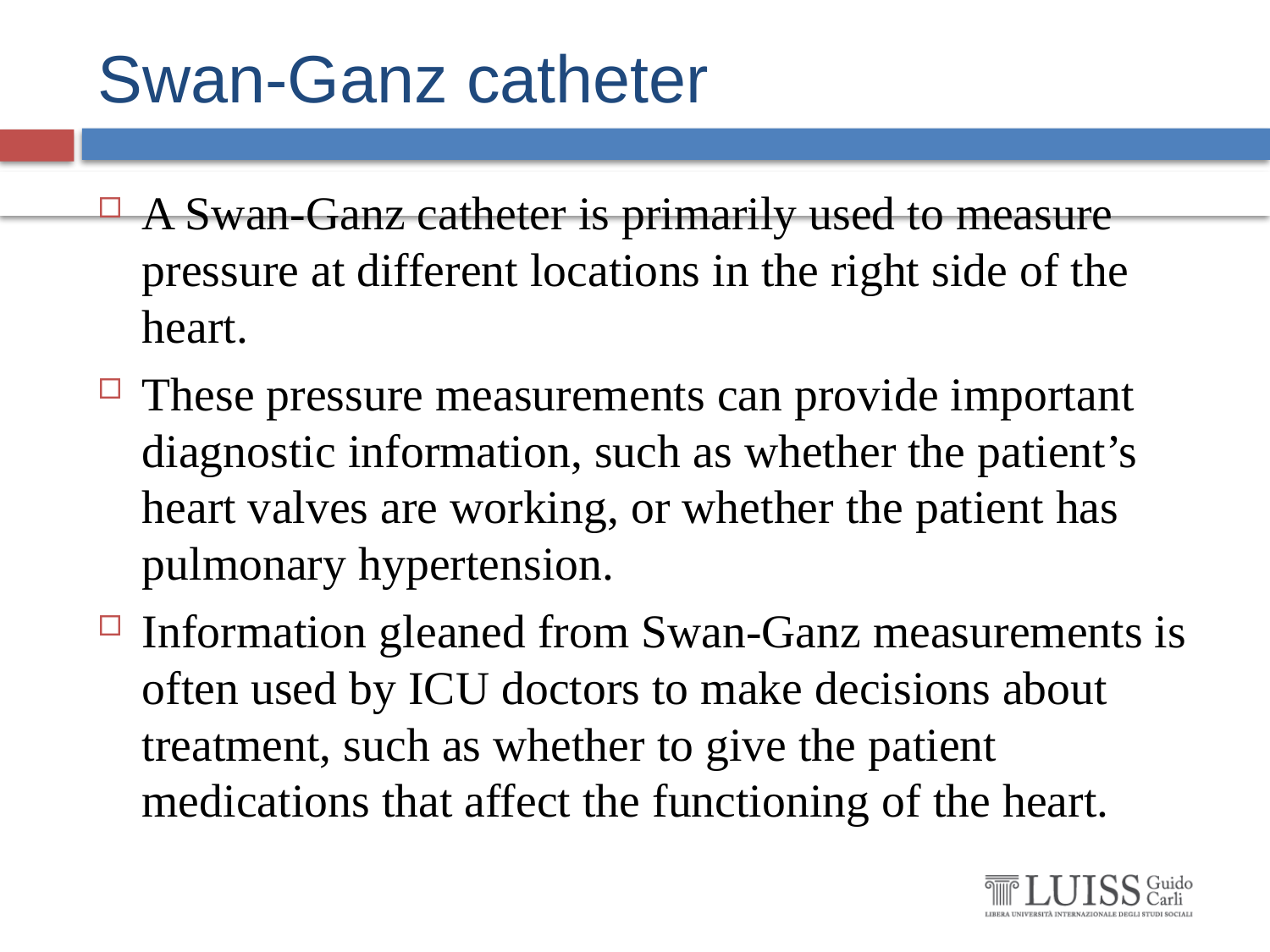

# Swan-Ganz catheter
A Swan-Ganz catheter is primarily used to measure pressure at different locations in the right side of the heart.
These pressure measurements can provide important diagnostic information, such as whether the patient’s heart valves are working, or whether the patient has pulmonary hypertension.
Information gleaned from Swan-Ganz measurements is often used by ICU doctors to make decisions about treatment, such as whether to give the patient medications that affect the functioning of the heart.